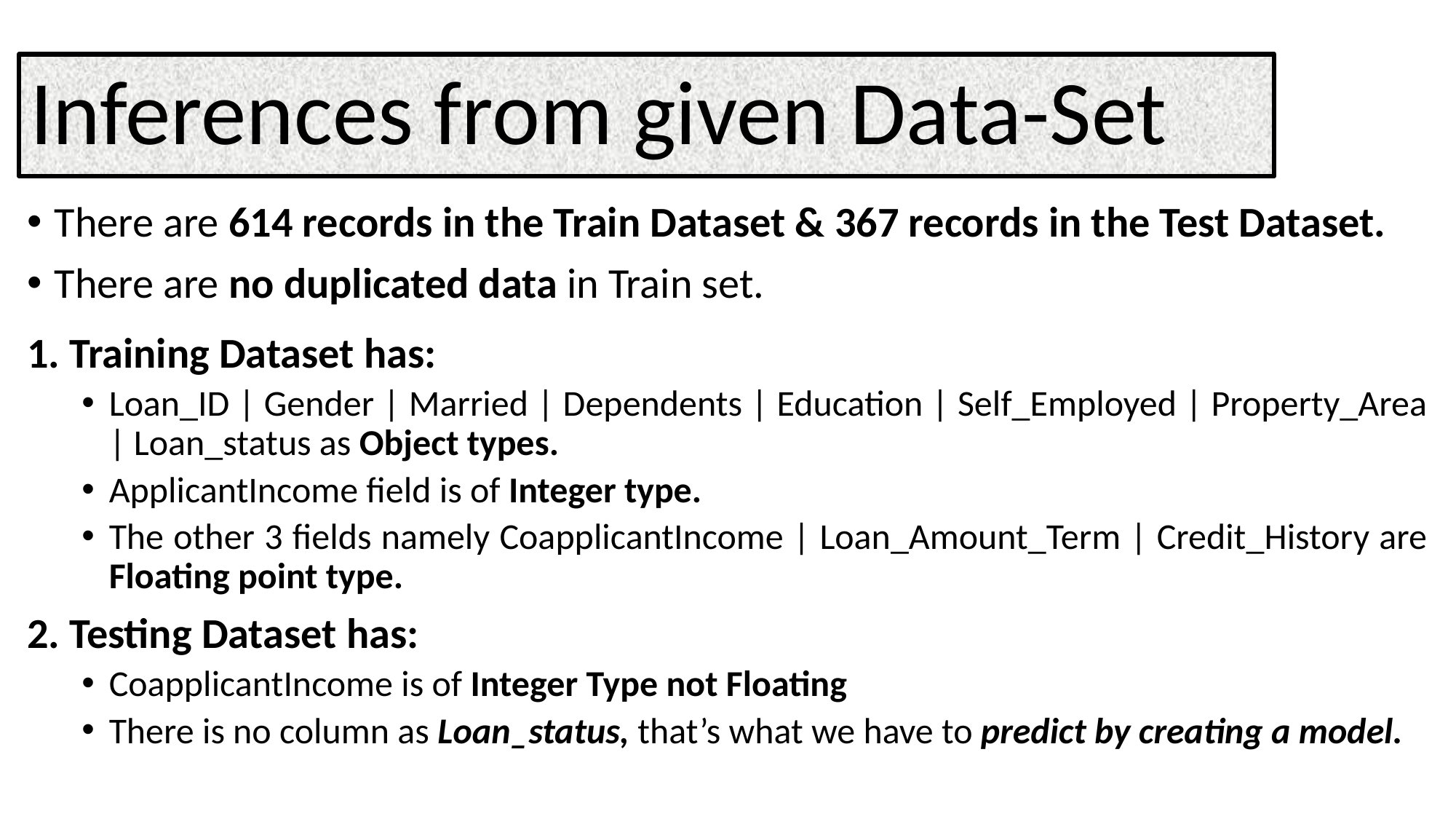

# Inferences from given Data-Set
There are 614 records in the Train Dataset & 367 records in the Test Dataset.
There are no duplicated data in Train set.
1. Training Dataset has:
Loan_ID | Gender | Married | Dependents | Education | Self_Employed | Property_Area | Loan_status as Object types.
ApplicantIncome field is of Integer type.
The other 3 fields namely CoapplicantIncome | Loan_Amount_Term | Credit_History are Floating point type.
2. Testing Dataset has:
CoapplicantIncome is of Integer Type not Floating
There is no column as Loan_status, that’s what we have to predict by creating a model.